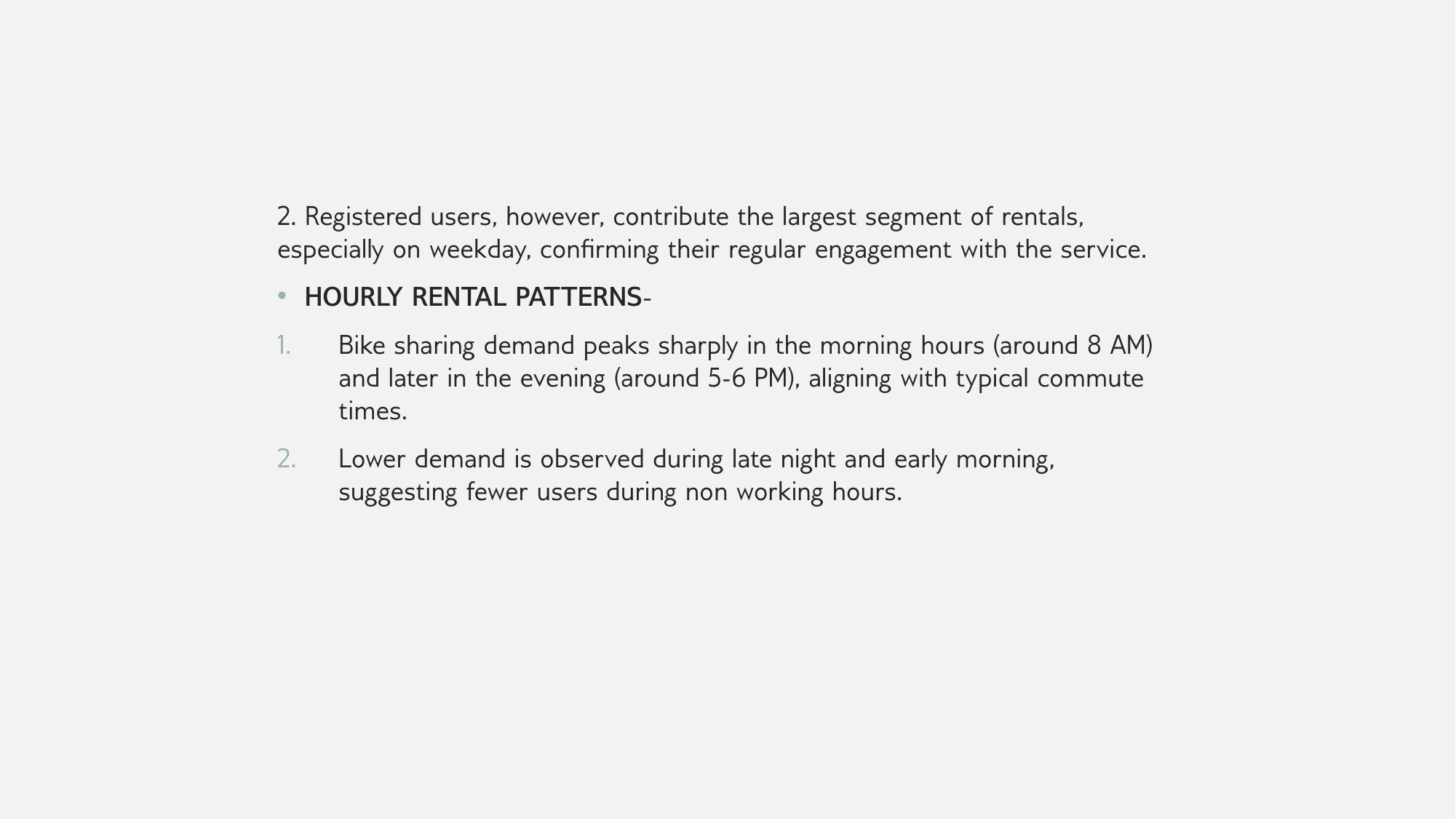

2. Registered users, however, contribute the largest segment of rentals, especially on weekday, confirming their regular engagement with the service.
HOURLY RENTAL PATTERNS-
Bike sharing demand peaks sharply in the morning hours (around 8 AM) and later in the evening (around 5-6 PM), aligning with typical commute times.
Lower demand is observed during late night and early morning, suggesting fewer users during non working hours.